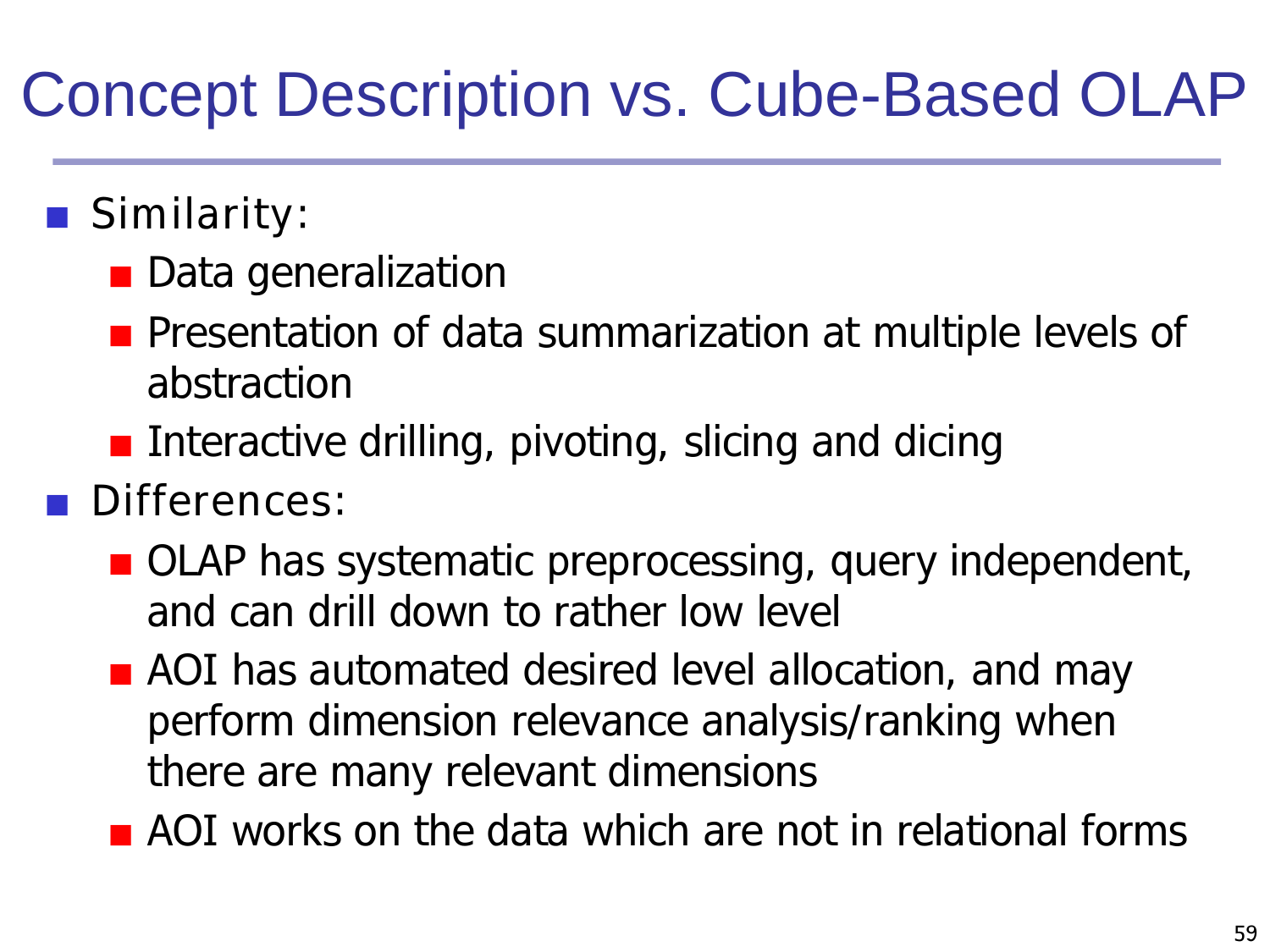

# Concept Description vs. Cube-Based OLAP
Similarity:
Data generalization
Presentation of data summarization at multiple levels of abstraction
Interactive drilling, pivoting, slicing and dicing
Differences:
OLAP has systematic preprocessing, query independent, and can drill down to rather low level
AOI has automated desired level allocation, and may perform dimension relevance analysis/ranking when there are many relevant dimensions
AOI works on the data which are not in relational forms
59